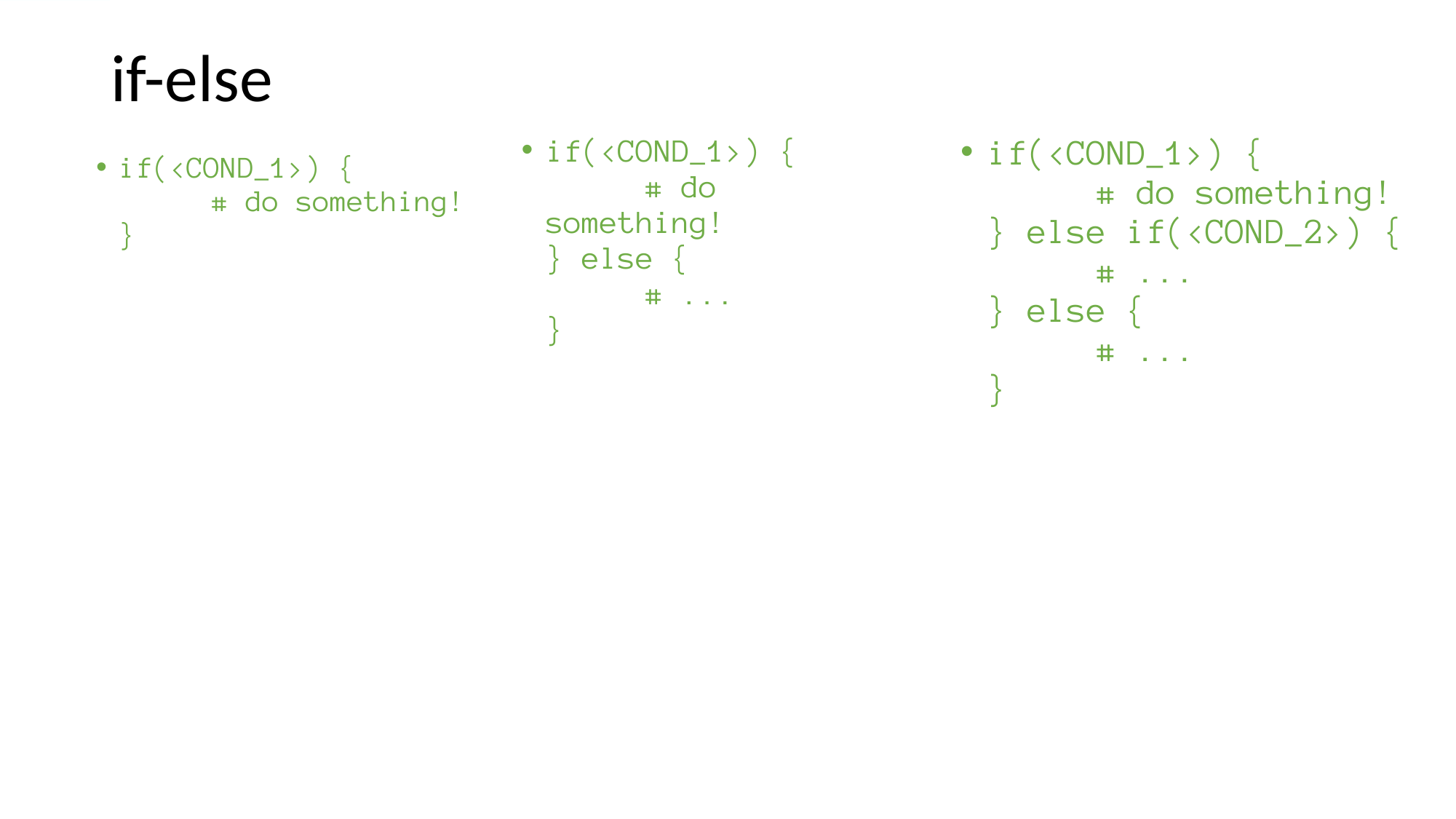

# if-else
if(<COND_1>) {
	# do something!
} else {
	# ...
}

if(<COND_1>) {
	# do something!
} else if(<COND_2>) {
	# ...
} else {
	# ...
}

if(<COND_1>) {
	# do something!
}